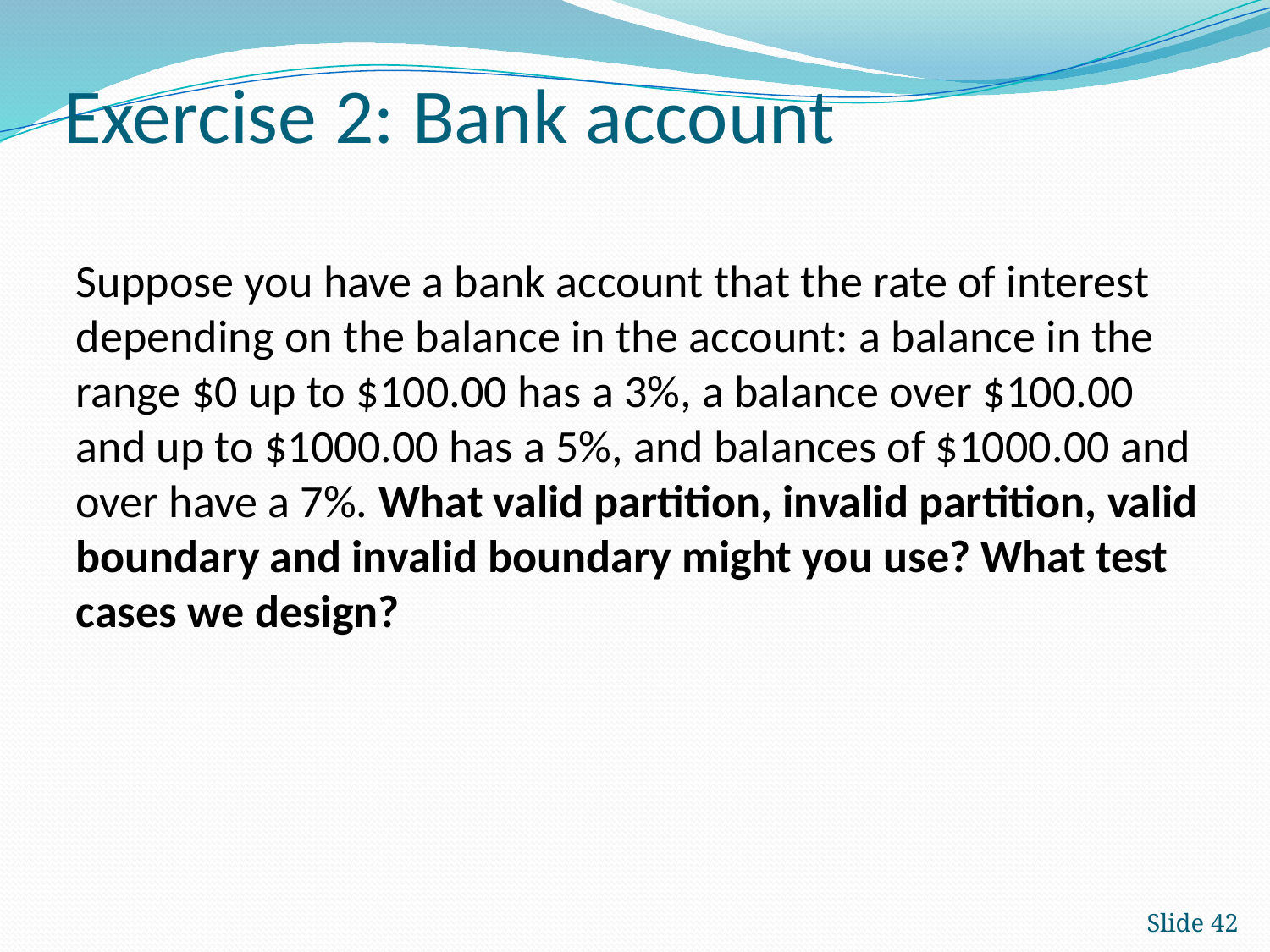

# Exercise 2: Bank account

Suppose you have a bank account that the rate of interest depending on the balance in the account: a balance in the range $0 up to $100.00 has a 3%, a balance over $100.00 and up to $1000.00 has a 5%, and balances of $1000.00 and over have a 7%. What valid partition, invalid partition, valid boundary and invalid boundary might you use? What test cases we design?
Slide 42